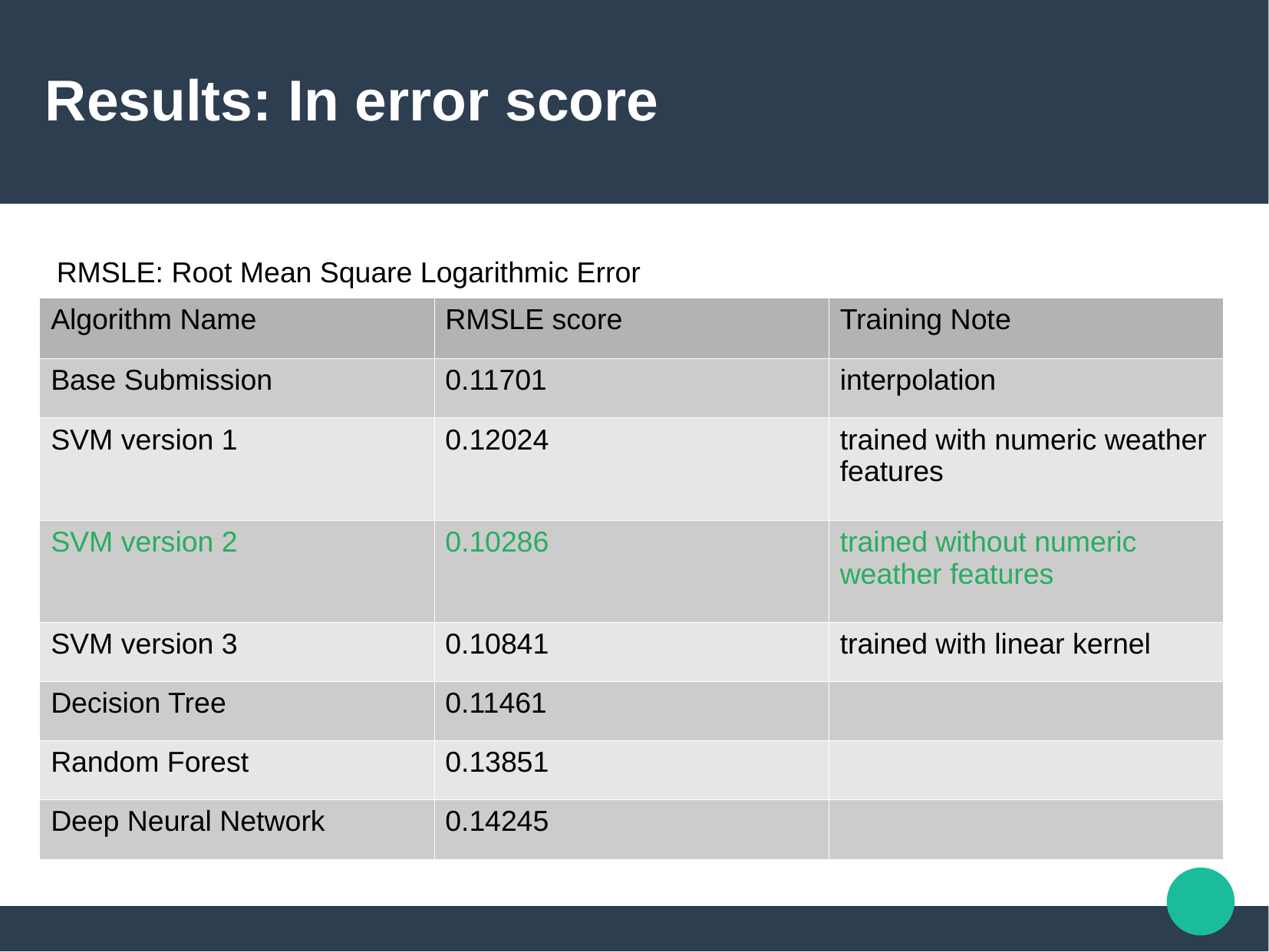

Results: In error score
RMSLE: Root Mean Square Logarithmic Error
| Algorithm Name | RMSLE score | Training Note |
| --- | --- | --- |
| Base Submission | 0.11701 | interpolation |
| SVM version 1 | 0.12024 | trained with numeric weather features |
| SVM version 2 | 0.10286 | trained without numeric weather features |
| SVM version 3 | 0.10841 | trained with linear kernel |
| Decision Tree | 0.11461 |  |
| Random Forest | 0.13851 |  |
| Deep Neural Network | 0.14245 |  |